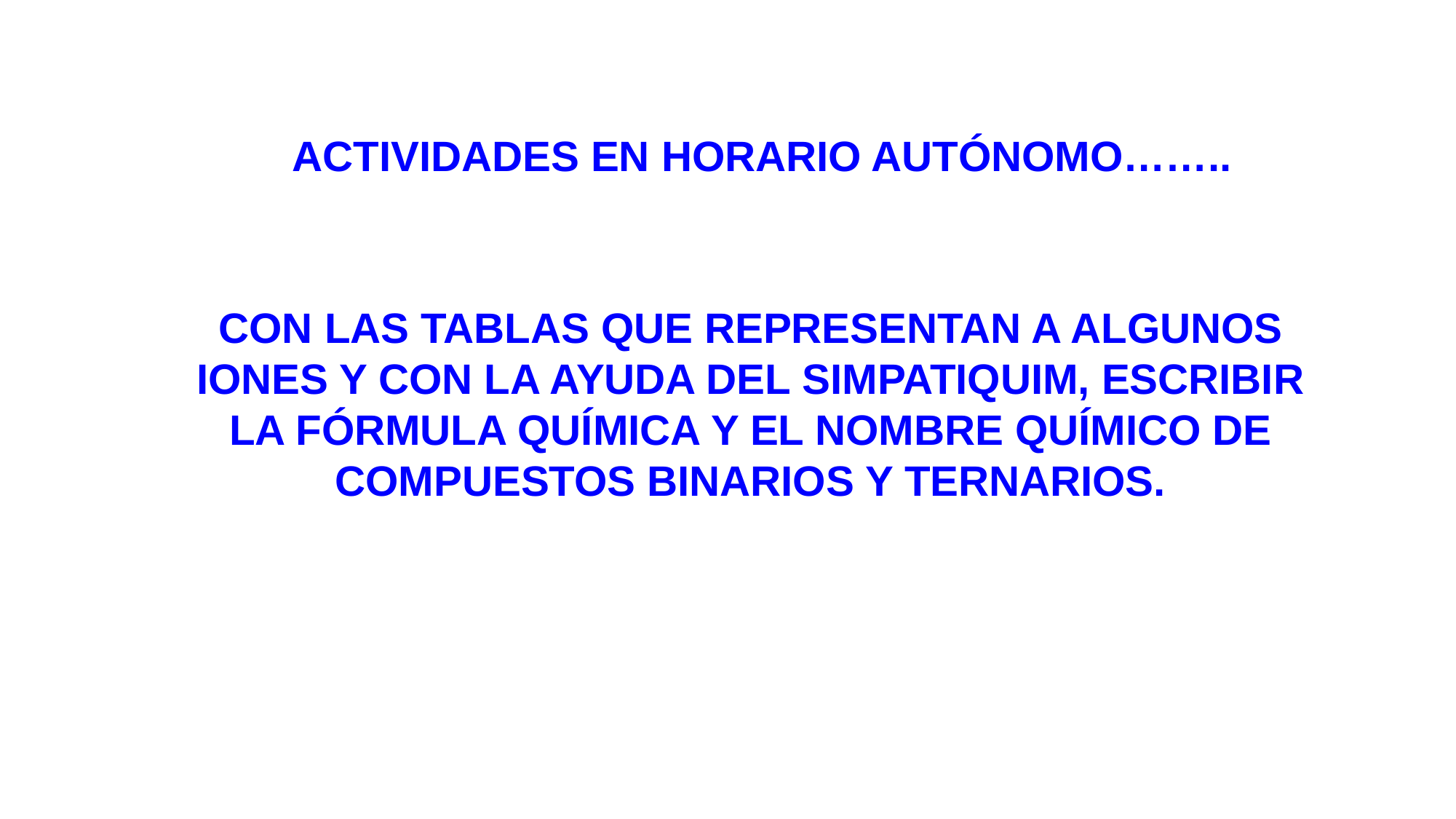

ACTIVIDADES EN HORARIO AUTÓNOMO……..
CON LAS TABLAS QUE REPRESENTAN A ALGUNOS IONES Y CON LA AYUDA DEL SIMPATIQUIM, ESCRIBIR LA FÓRMULA QUÍMICA Y EL NOMBRE QUÍMICO DE COMPUESTOS BINARIOS Y TERNARIOS.